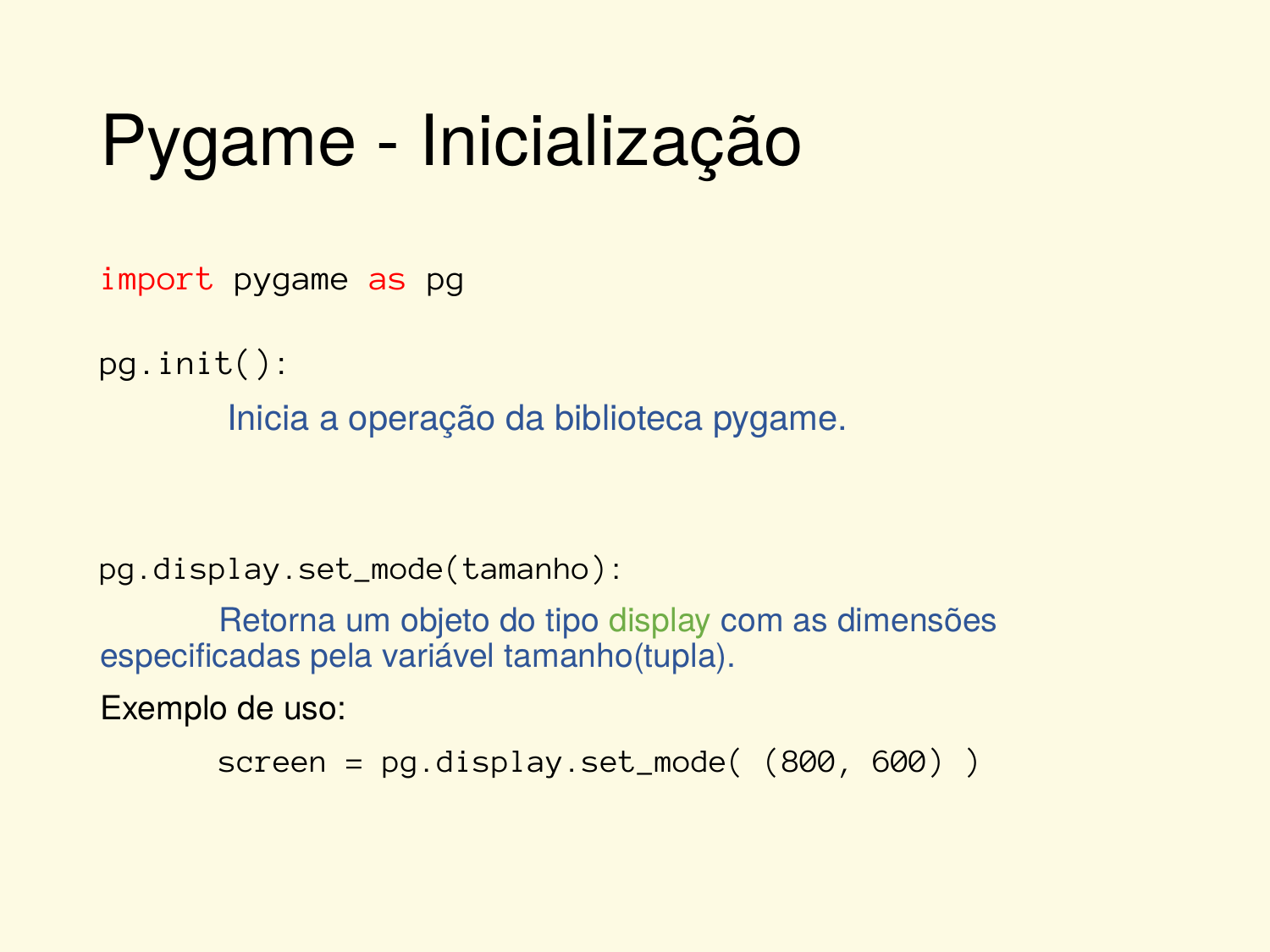

# Pygame - Inicialização
import pygame as pg

pg.init():
	Inicia a operação da biblioteca pygame.

pg.display.set_mode(tamanho):
	Retorna um objeto do tipo display com as dimensões especificadas pela variável tamanho(tupla).
Exemplo de uso:
	screen = pg.display.set_mode( (800, 600) )